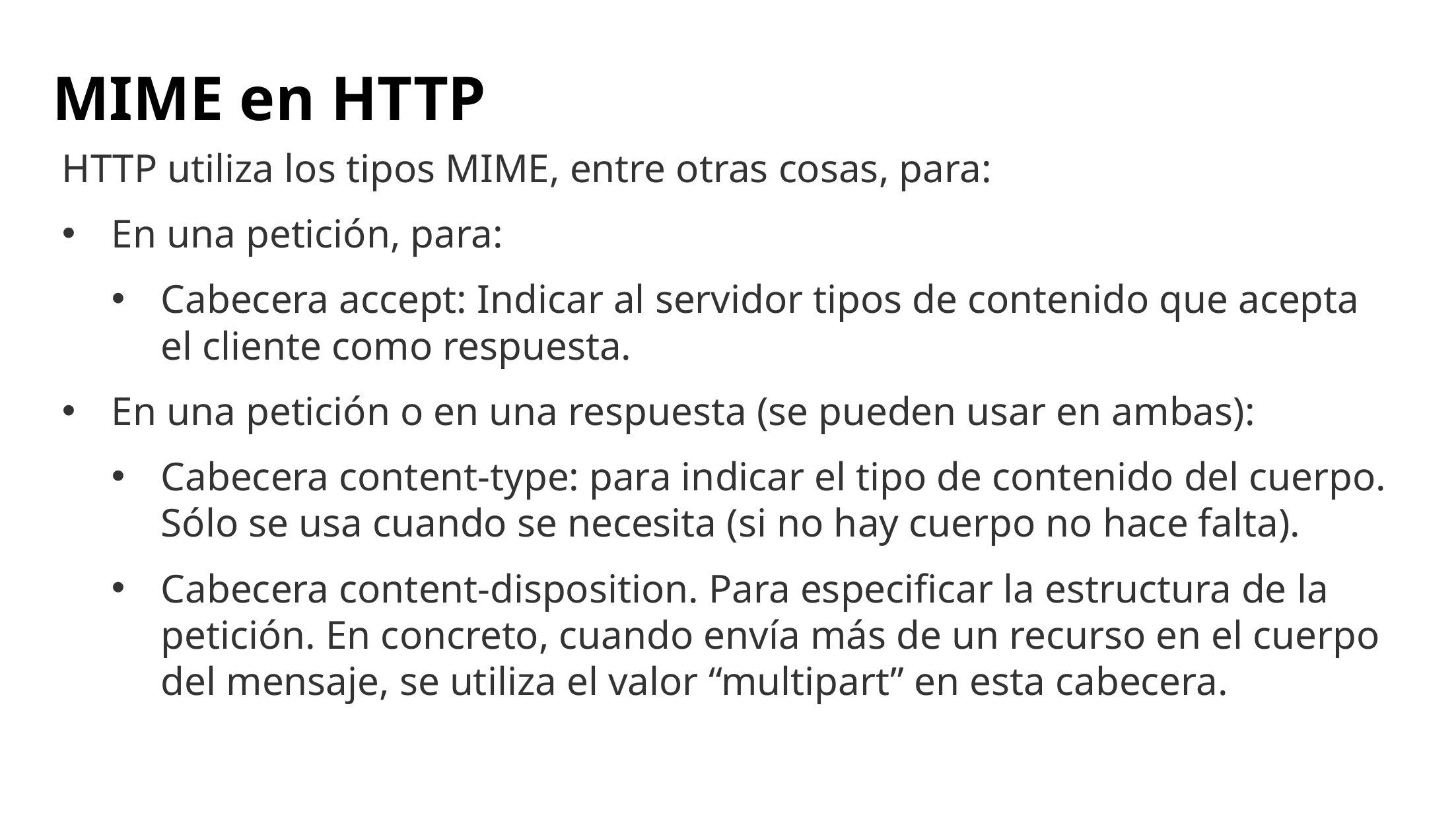

# MIME en HTTP
HTTP utiliza los tipos MIME, entre otras cosas, para:
En una petición, para:
Cabecera accept: Indicar al servidor tipos de contenido que acepta el cliente como respuesta.
En una petición o en una respuesta (se pueden usar en ambas):
Cabecera content-type: para indicar el tipo de contenido del cuerpo. Sólo se usa cuando se necesita (si no hay cuerpo no hace falta).
Cabecera content-disposition. Para especificar la estructura de la petición. En concreto, cuando envía más de un recurso en el cuerpo del mensaje, se utiliza el valor “multipart” en esta cabecera.